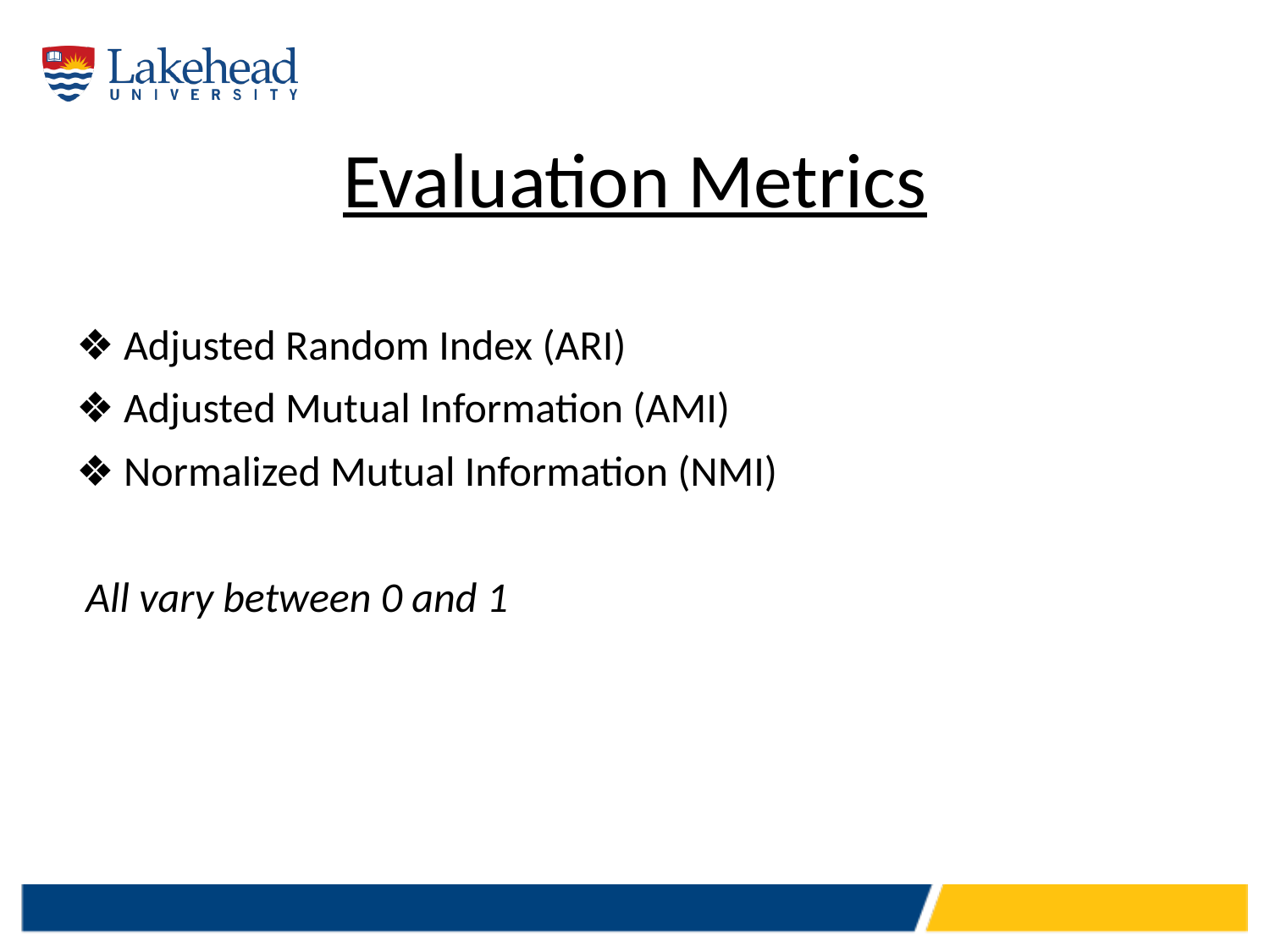

# Evaluation Metrics
❖ Adjusted Random Index (ARI)
❖ Adjusted Mutual Information (AMI)
❖ Normalized Mutual Information (NMI)

 All vary between 0 and 1